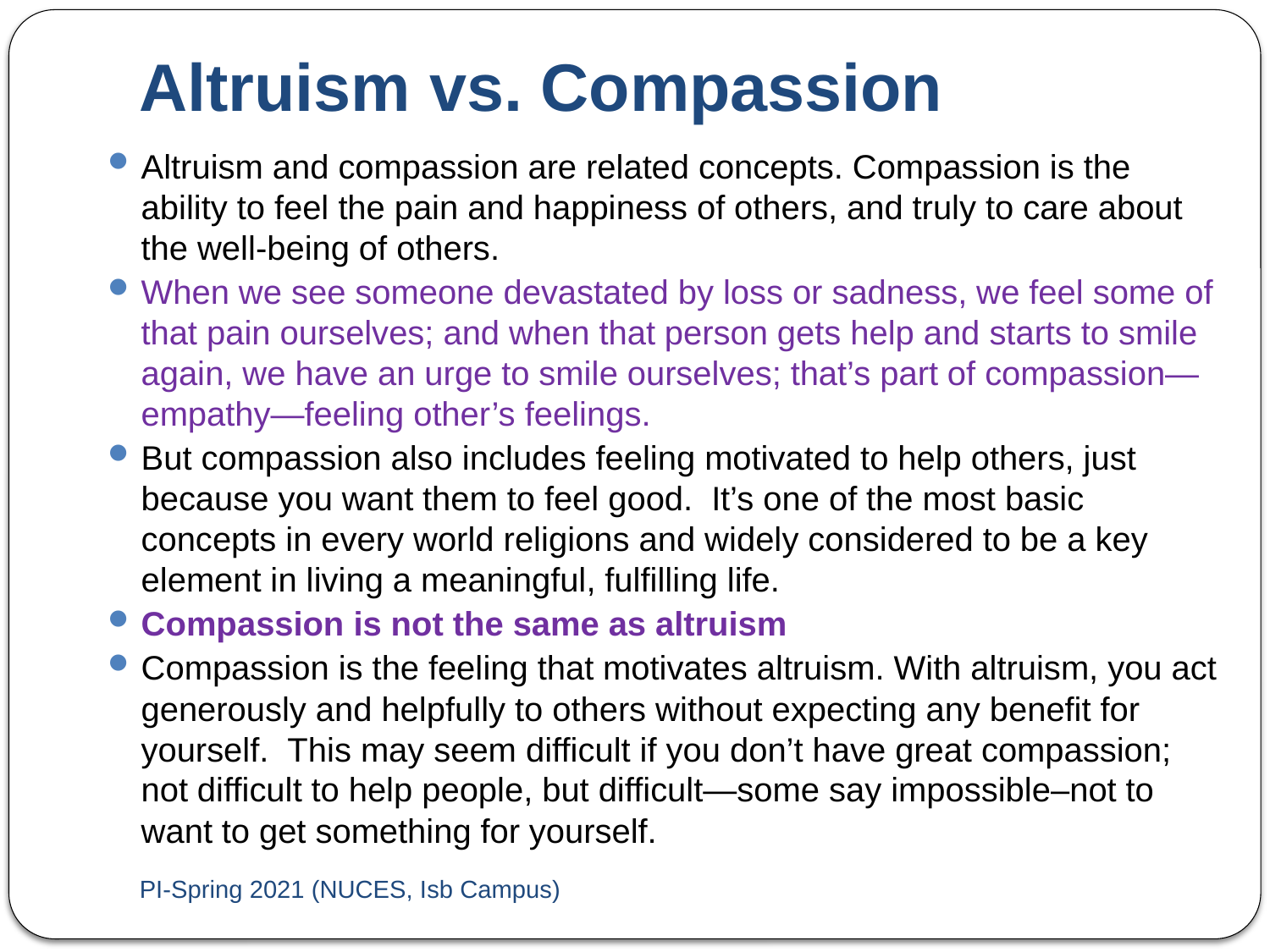

# Altruism vs. Compassion
Altruism and compassion are related concepts. Compassion is the ability to feel the pain and happiness of others, and truly to care about the well-being of others.
When we see someone devastated by loss or sadness, we feel some of that pain ourselves; and when that person gets help and starts to smile again, we have an urge to smile ourselves; that’s part of compassion—empathy—feeling other’s feelings.
But compassion also includes feeling motivated to help others, just because you want them to feel good.  It’s one of the most basic concepts in every world religions and widely considered to be a key element in living a meaningful, fulfilling life.
Compassion is not the same as altruism
Compassion is the feeling that motivates altruism. With altruism, you act generously and helpfully to others without expecting any benefit for yourself.  This may seem difficult if you don’t have great compassion; not difficult to help people, but difficult—some say impossible–not to want to get something for yourself.

PI-Spring 2021 (NUCES, Isb Campus)